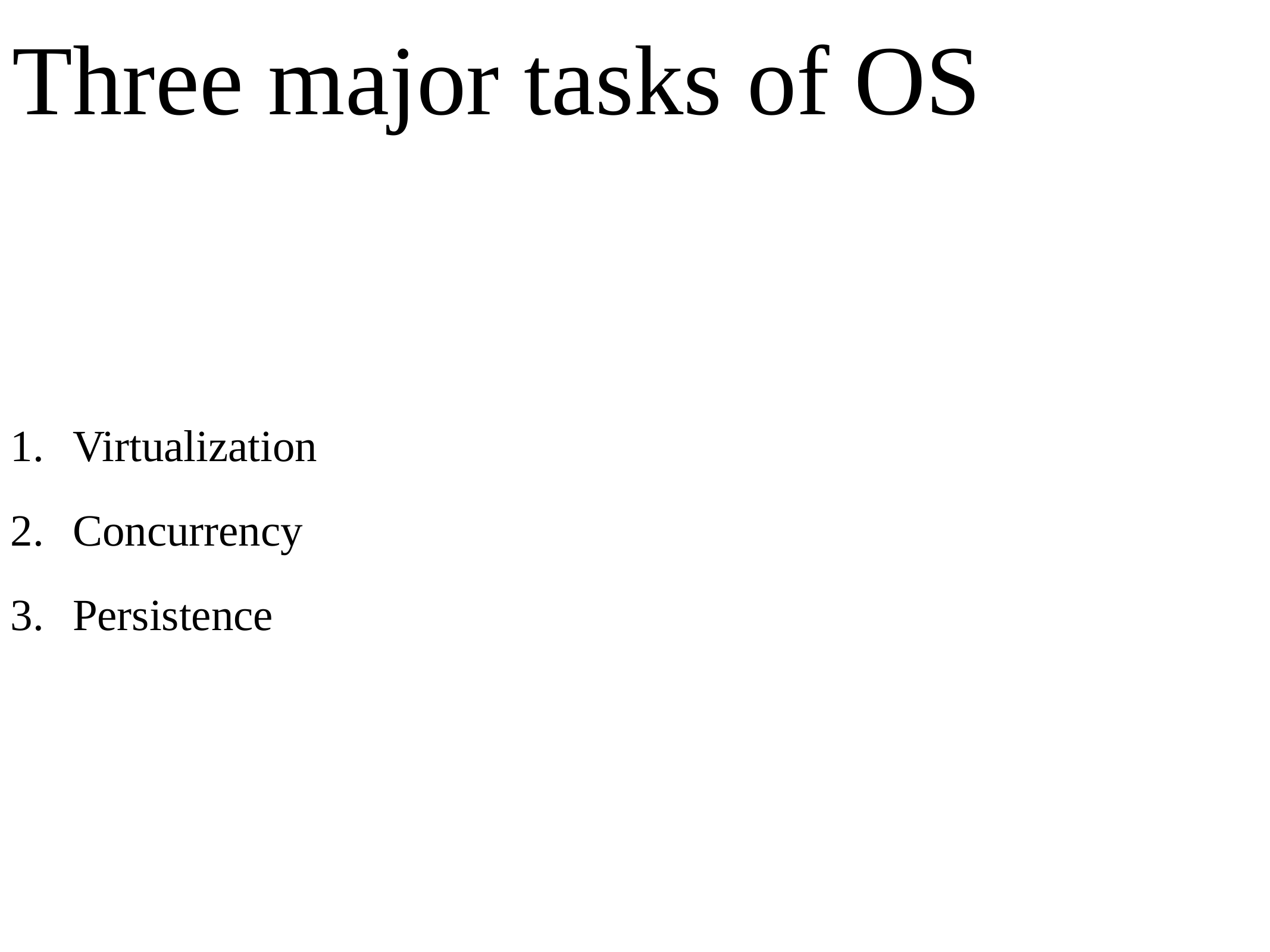

# Three major tasks of OS
Virtualization
Concurrency
Persistence